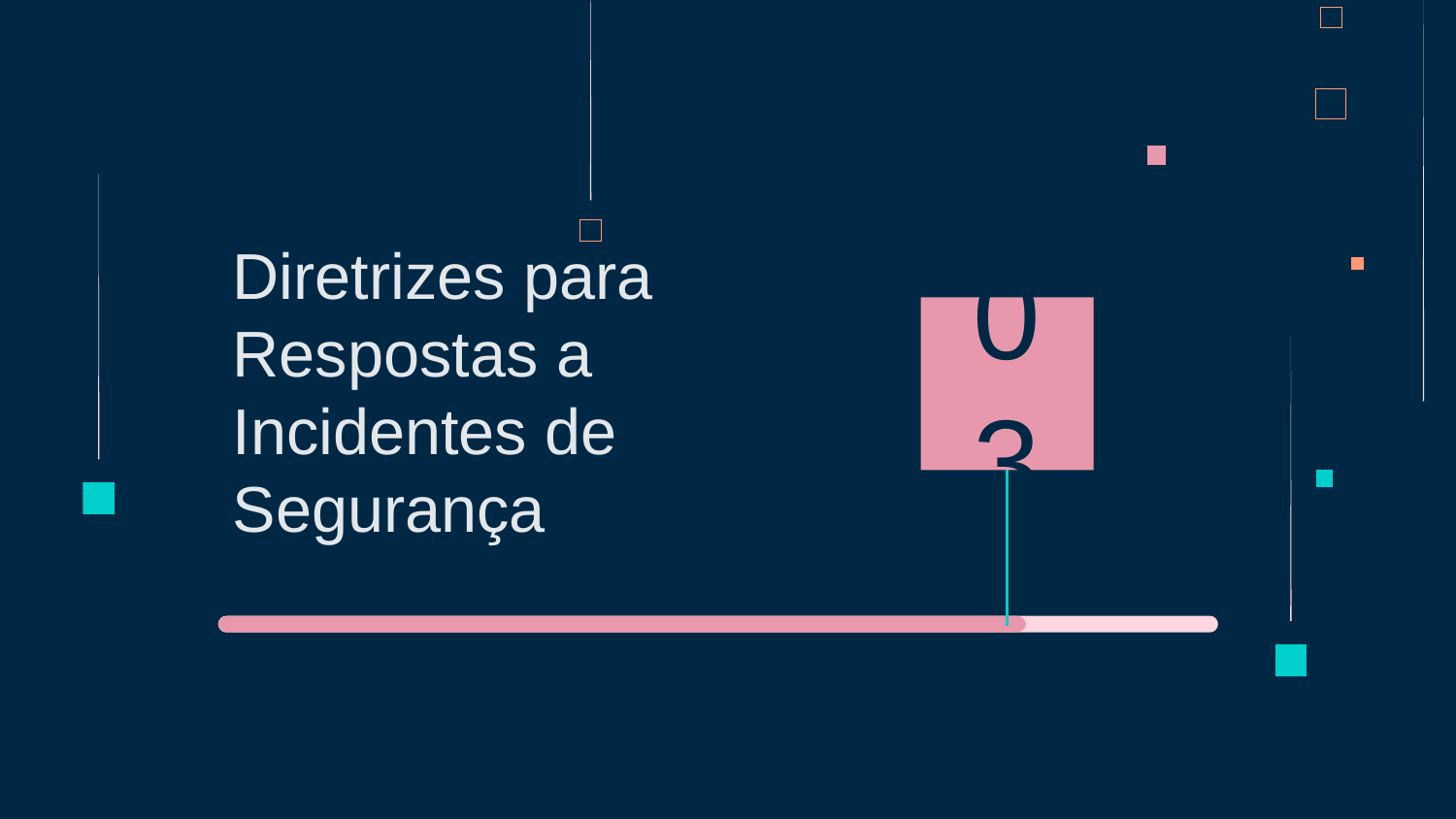

# Diretrizes para Respostas a Incidentes de Segurança

03